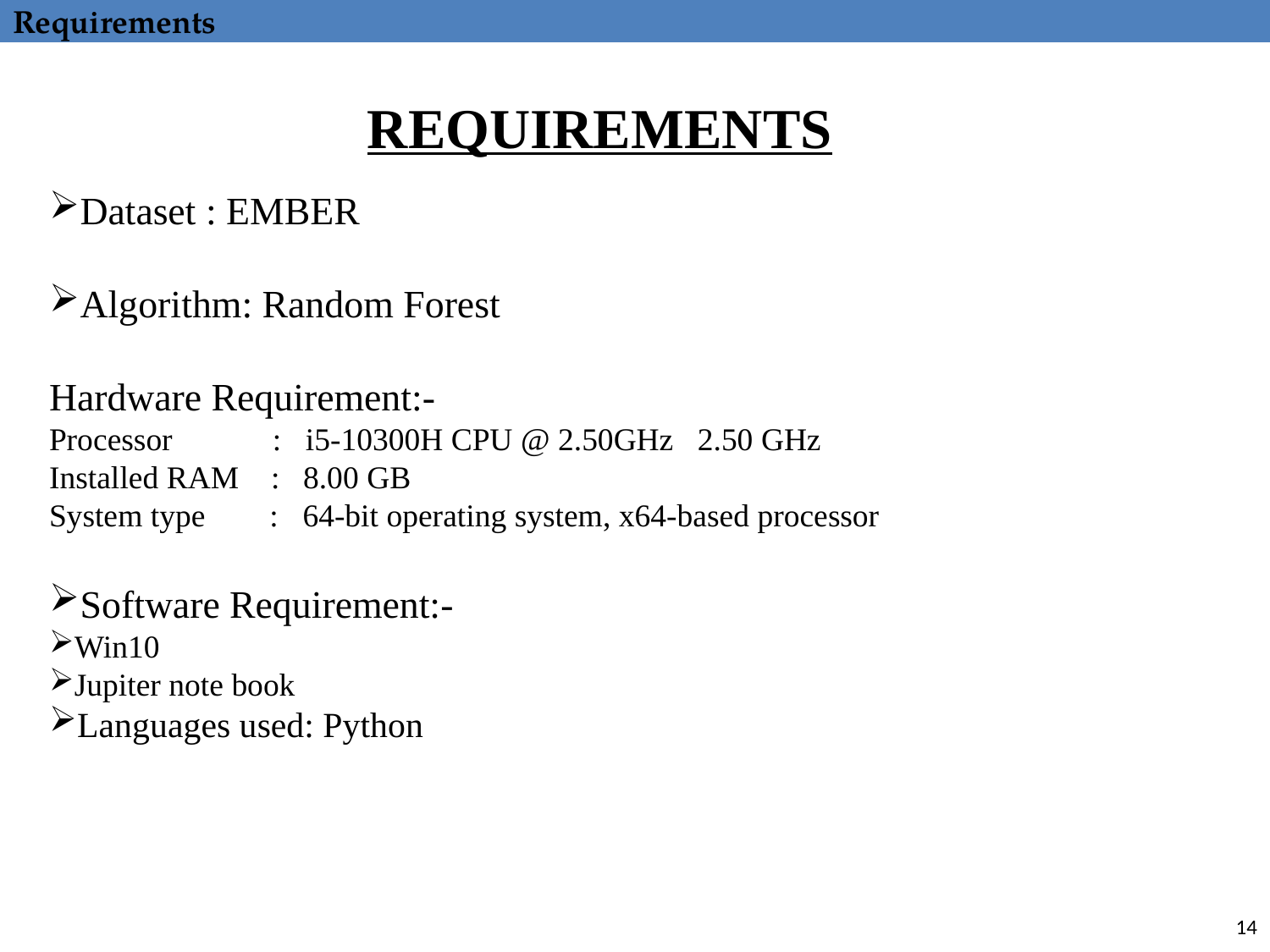

Requirements
REQUIREMENTS

Dataset : EMBER

Algorithm: Random Forest

Hardware Requirement:-
Processor	            :   i5-10300H CPU @ 2.50GHz   2.50 GHz
Installed RAM    :	8.00 GB
System type        :   64-bit operating system, x64-based processor

Software Requirement:-
Win10
Jupiter note book
Languages used: Python

14